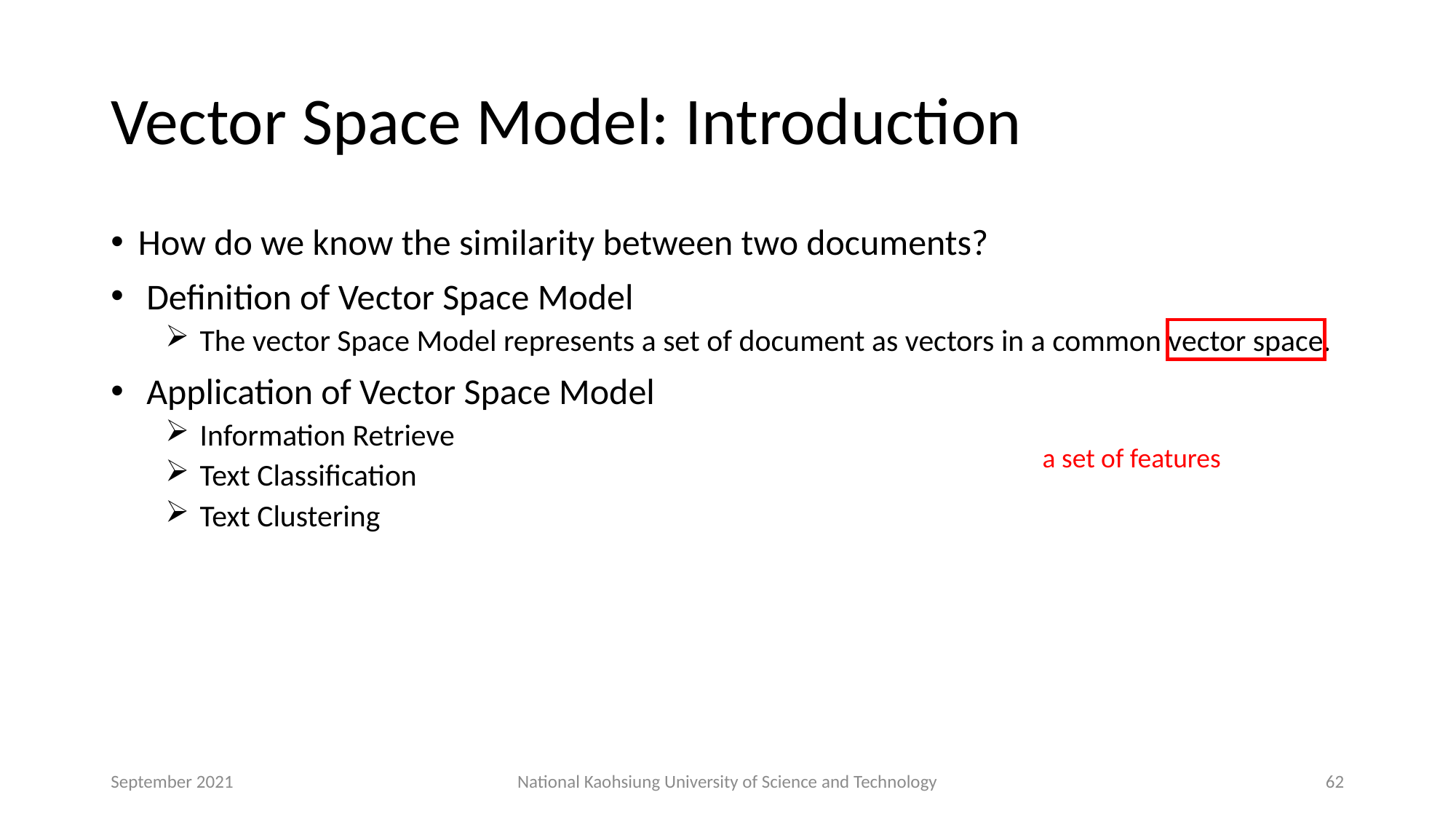

# Vector Space Model: Introduction
How do we know the similarity between two documents?
 Definition of Vector Space Model
 The vector Space Model represents a set of document as vectors in a common vector space.
 Application of Vector Space Model
 Information Retrieve
 Text Classification
 Text Clustering

a set of features
September 2021
National Kaohsiung University of Science and Technology
62